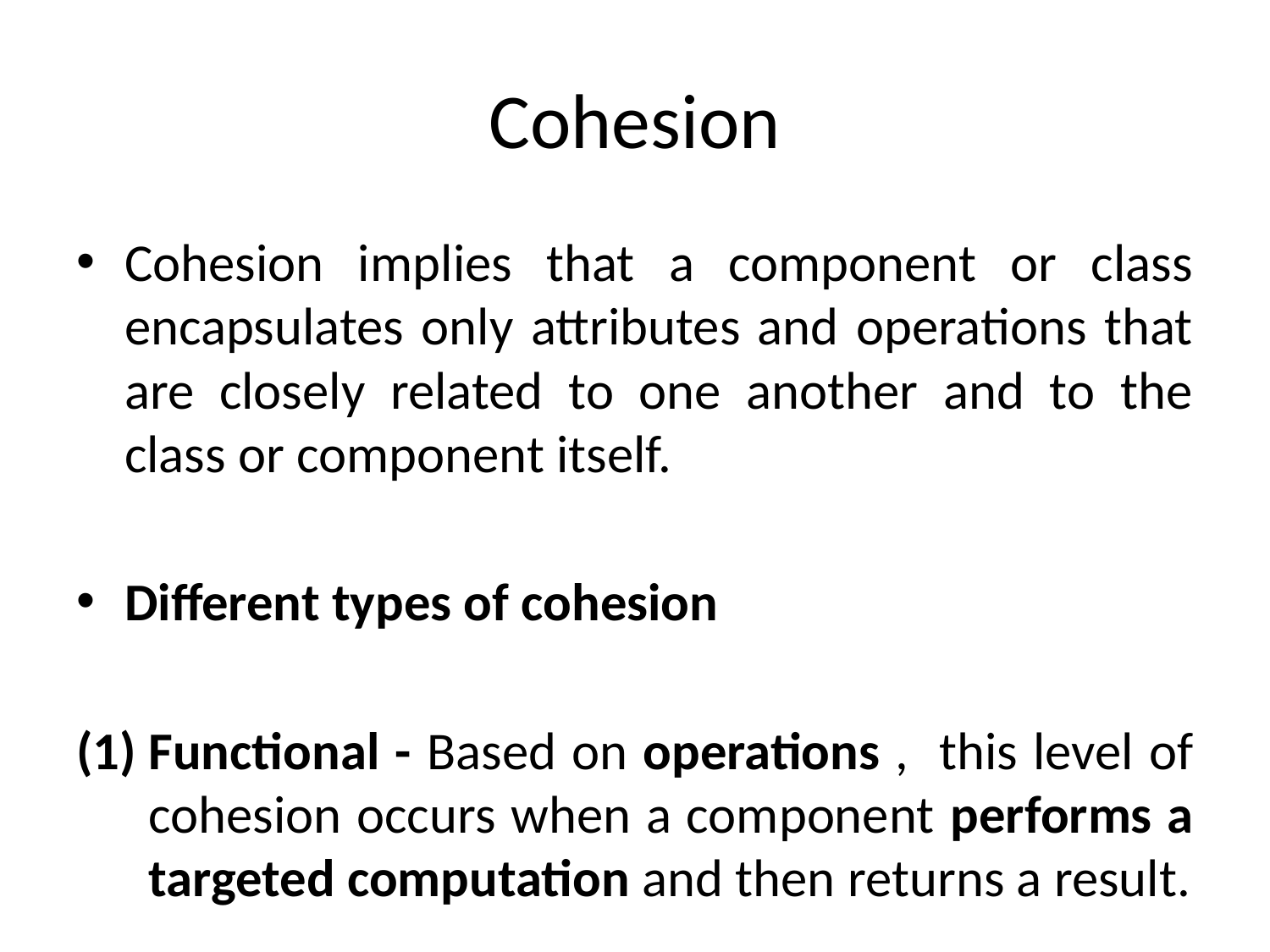

# Cohesion
Cohesion implies that a component or class encapsulates only attributes and operations that are closely related to one another and to the class or component itself.

Different types of cohesion

Functional - Based on operations ,  this level of cohesion occurs when a component performs a targeted computation and then returns a result.